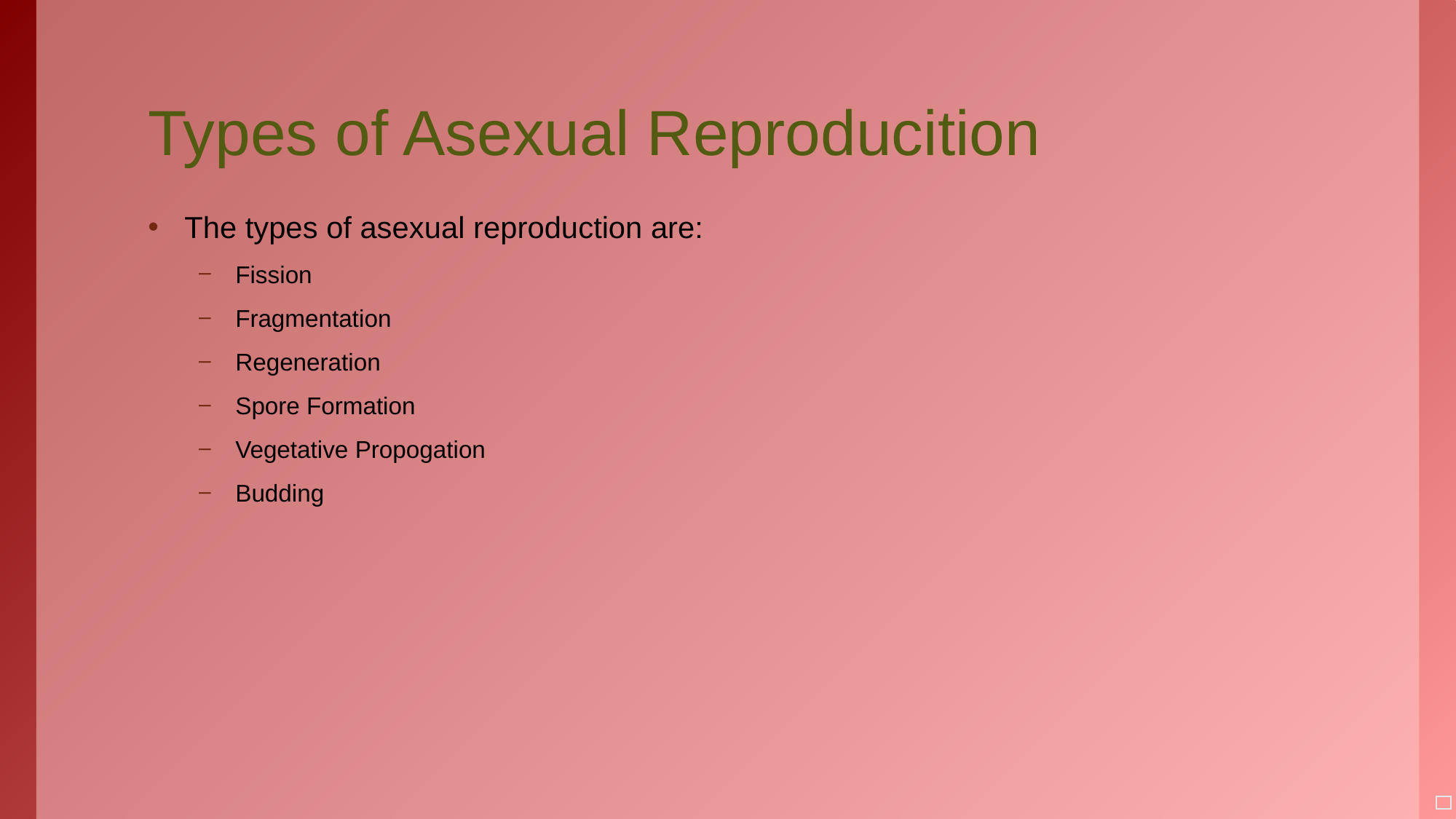

# Types of Asexual Reproducition
The types of asexual reproduction are:
Fission
Fragmentation
Regeneration
Spore Formation
Vegetative Propogation
Budding